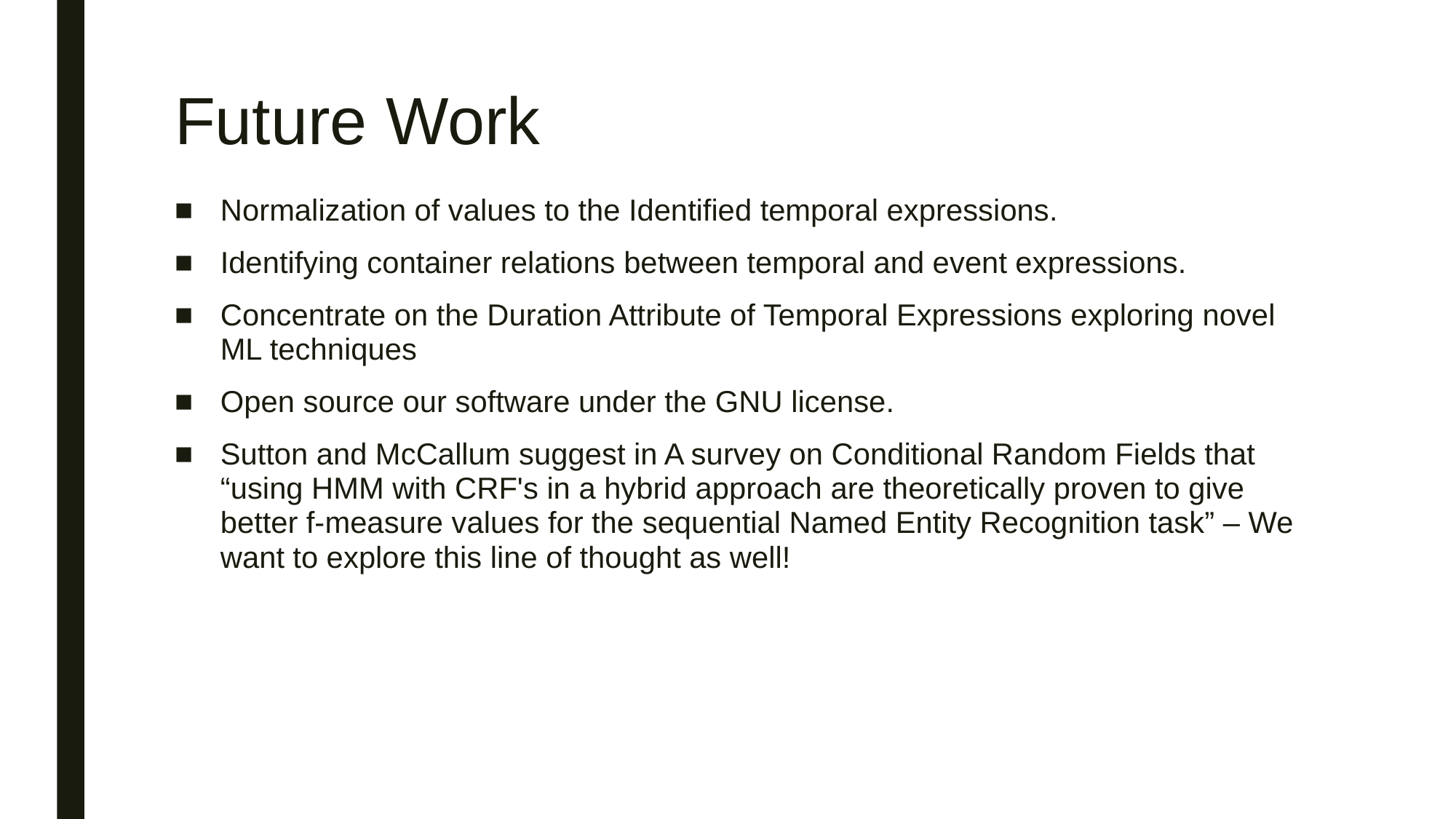

# Future Work
Normalization of values to the Identified temporal expressions.
Identifying container relations between temporal and event expressions.
Concentrate on the Duration Attribute of Temporal Expressions exploring novel ML techniques
Open source our software under the GNU license.
Sutton and McCallum suggest in A survey on Conditional Random Fields that “using HMM with CRF's in a hybrid approach are theoretically proven to give better f-measure values for the sequential Named Entity Recognition task” – We want to explore this line of thought as well!